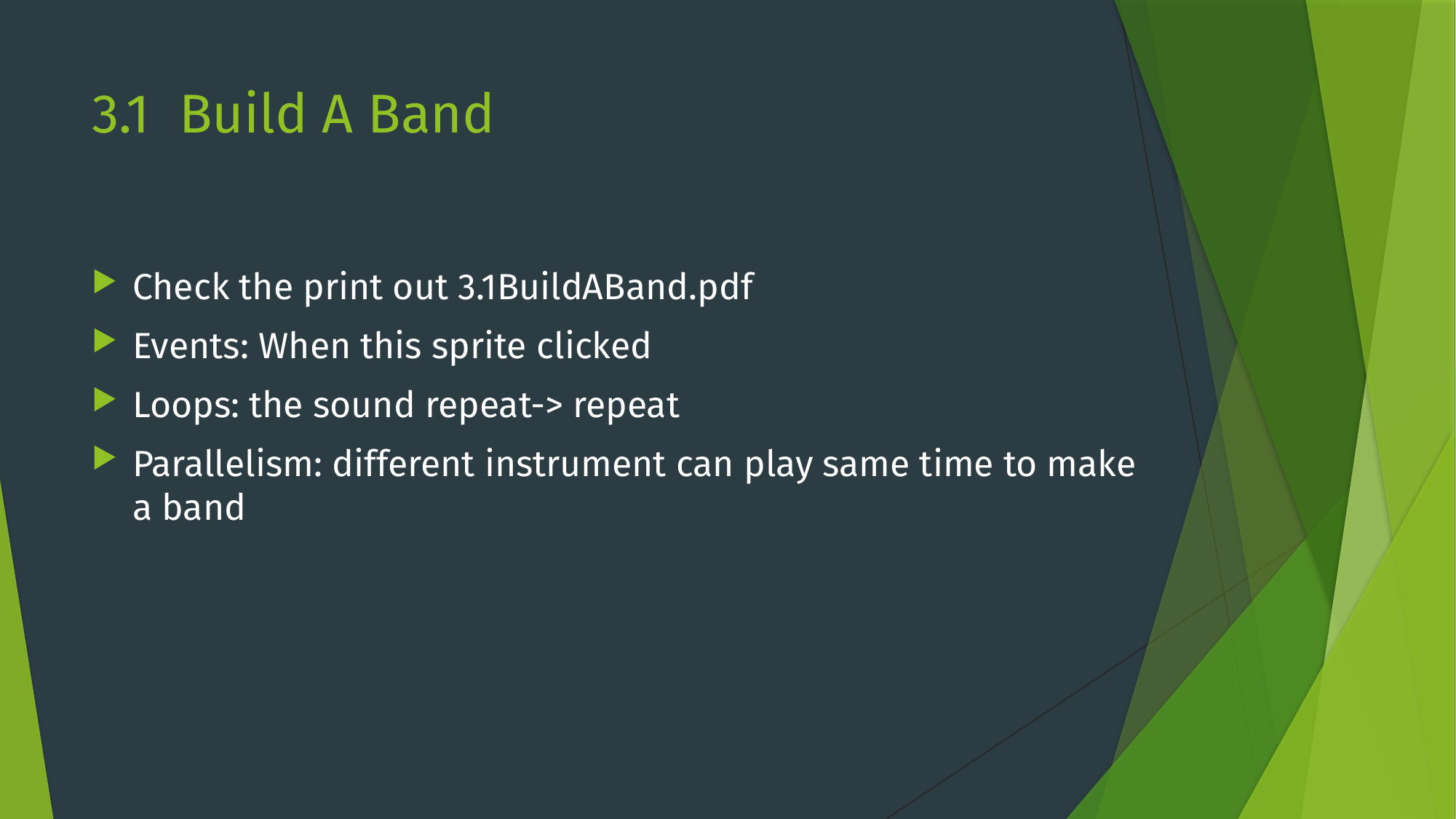

# 3.1  Build A Band
Check the print out 3.1BuildABand.pdf
Events: When this sprite clicked
Loops: the sound repeat-> repeat
Parallelism: different instrument can play same time to make a band